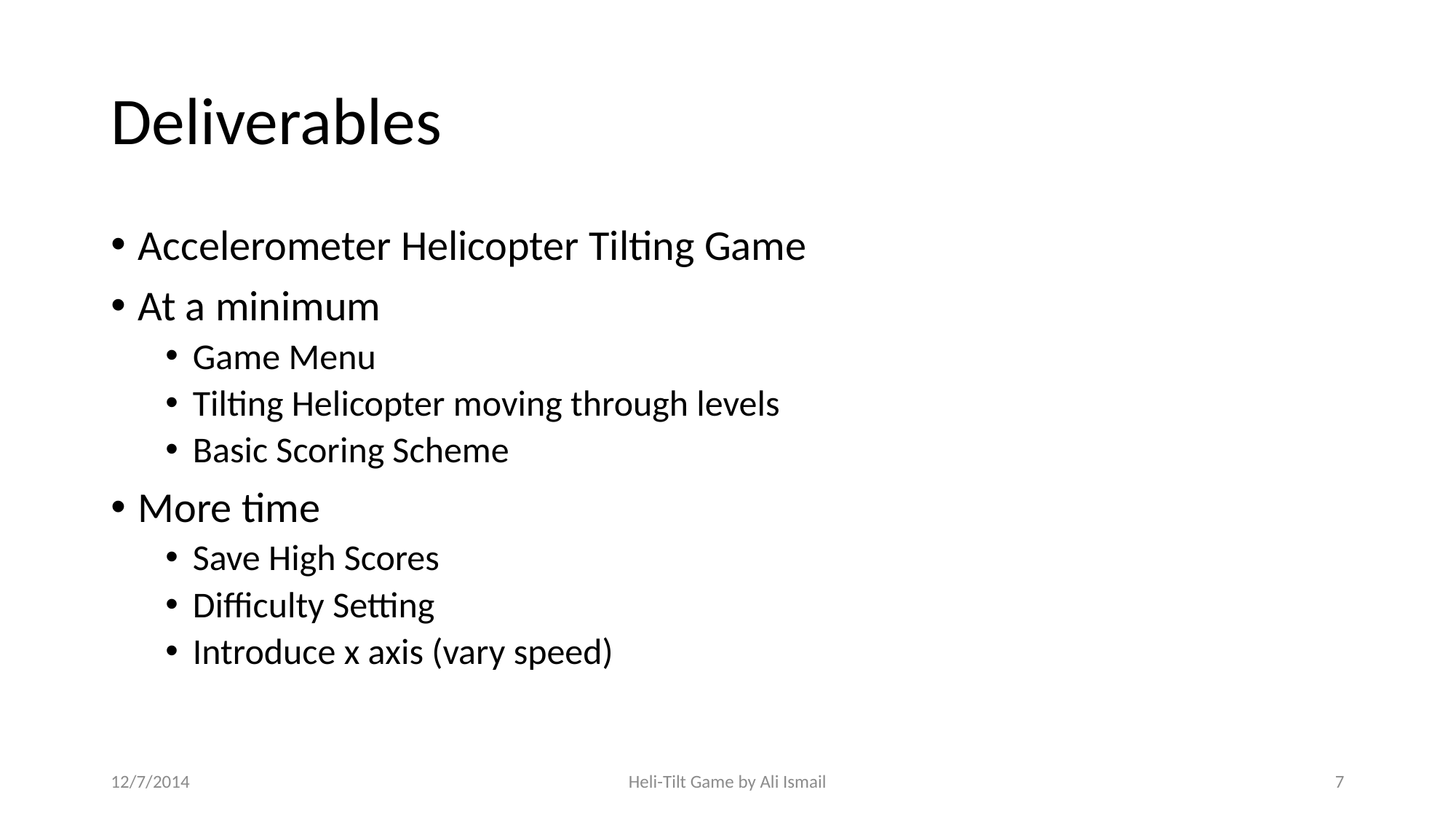

# Deliverables
Accelerometer Helicopter Tilting Game
At a minimum
Game Menu
Tilting Helicopter moving through levels
Basic Scoring Scheme
More time
Save High Scores
Difficulty Setting
Introduce x axis (vary speed)

12/7/2014
Heli-Tilt Game by Ali Ismail
7